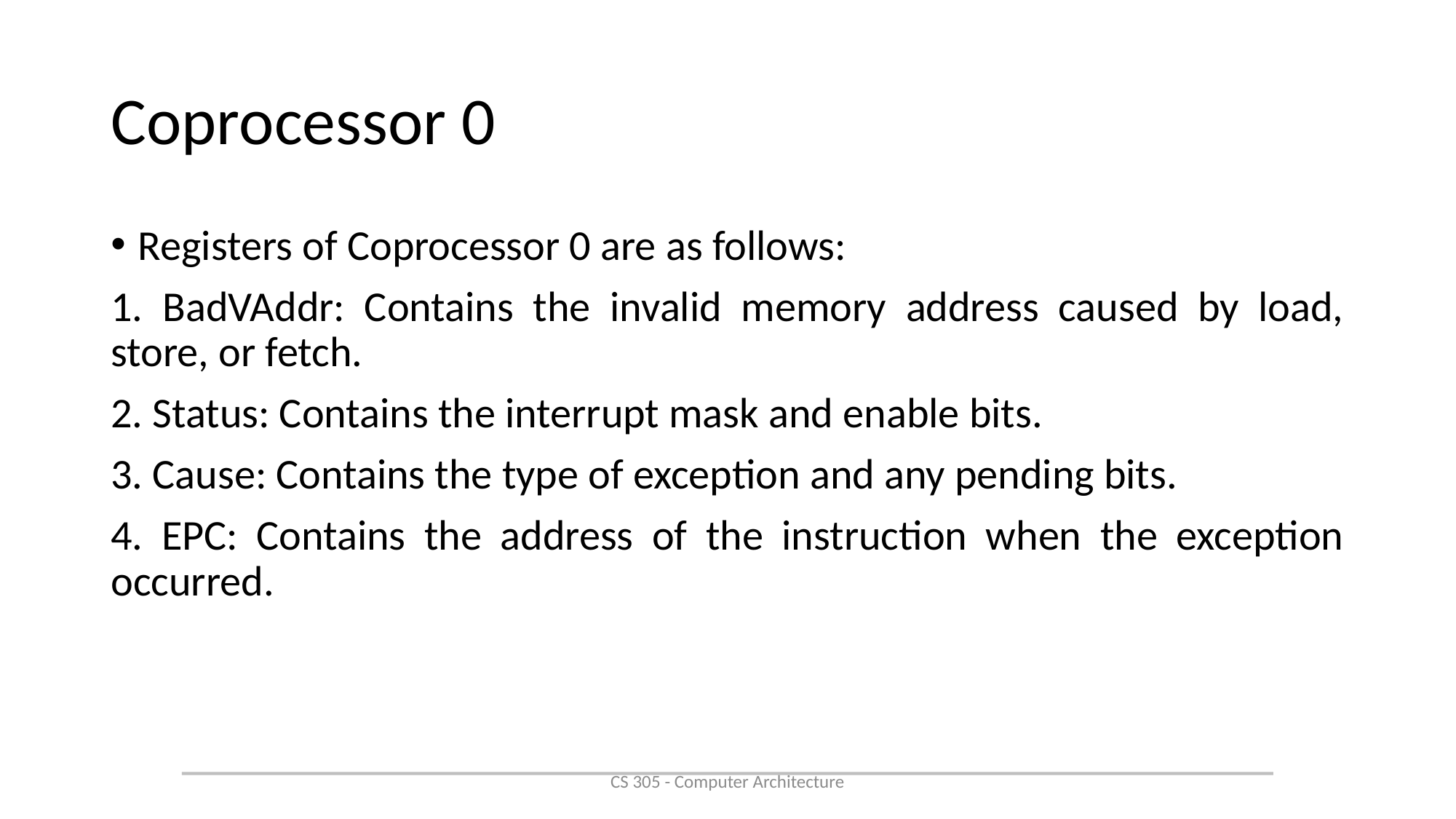

# Coprocessor 0
Registers of Coprocessor 0 are as follows:
1. BadVAddr: Contains the invalid memory address caused by load, store, or fetch.
2. Status: Contains the interrupt mask and enable bits.
3. Cause: Contains the type of exception and any pending bits.
4. EPC: Contains the address of the instruction when the exception occurred.

CS 305 - Computer Architecture